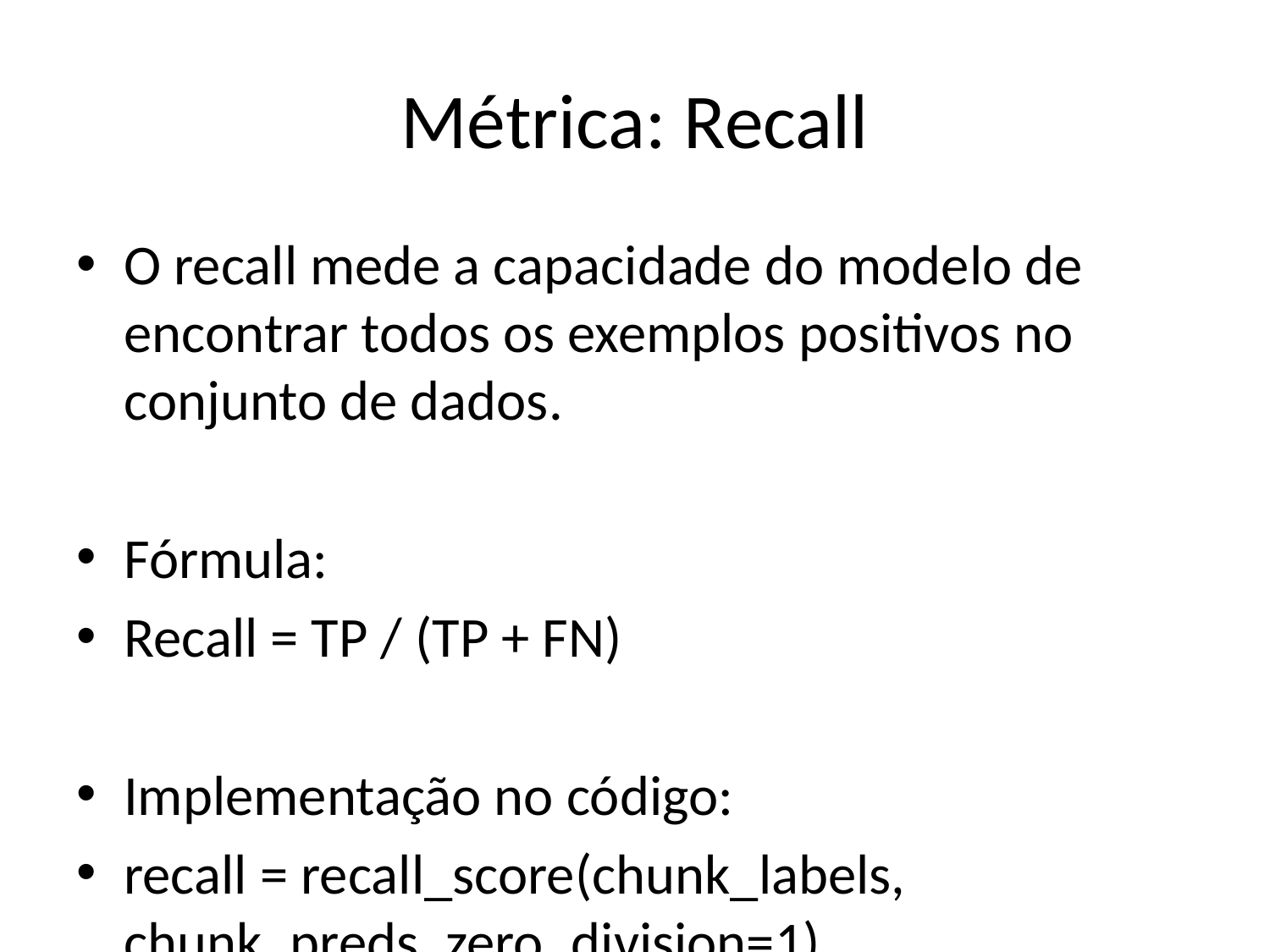

# Métrica: Recall
O recall mede a capacidade do modelo de encontrar todos os exemplos positivos no conjunto de dados.

Fórmula:
Recall = TP / (TP + FN)

Implementação no código:
recall = recall_score(chunk_labels, chunk_preds, zero_division=1)